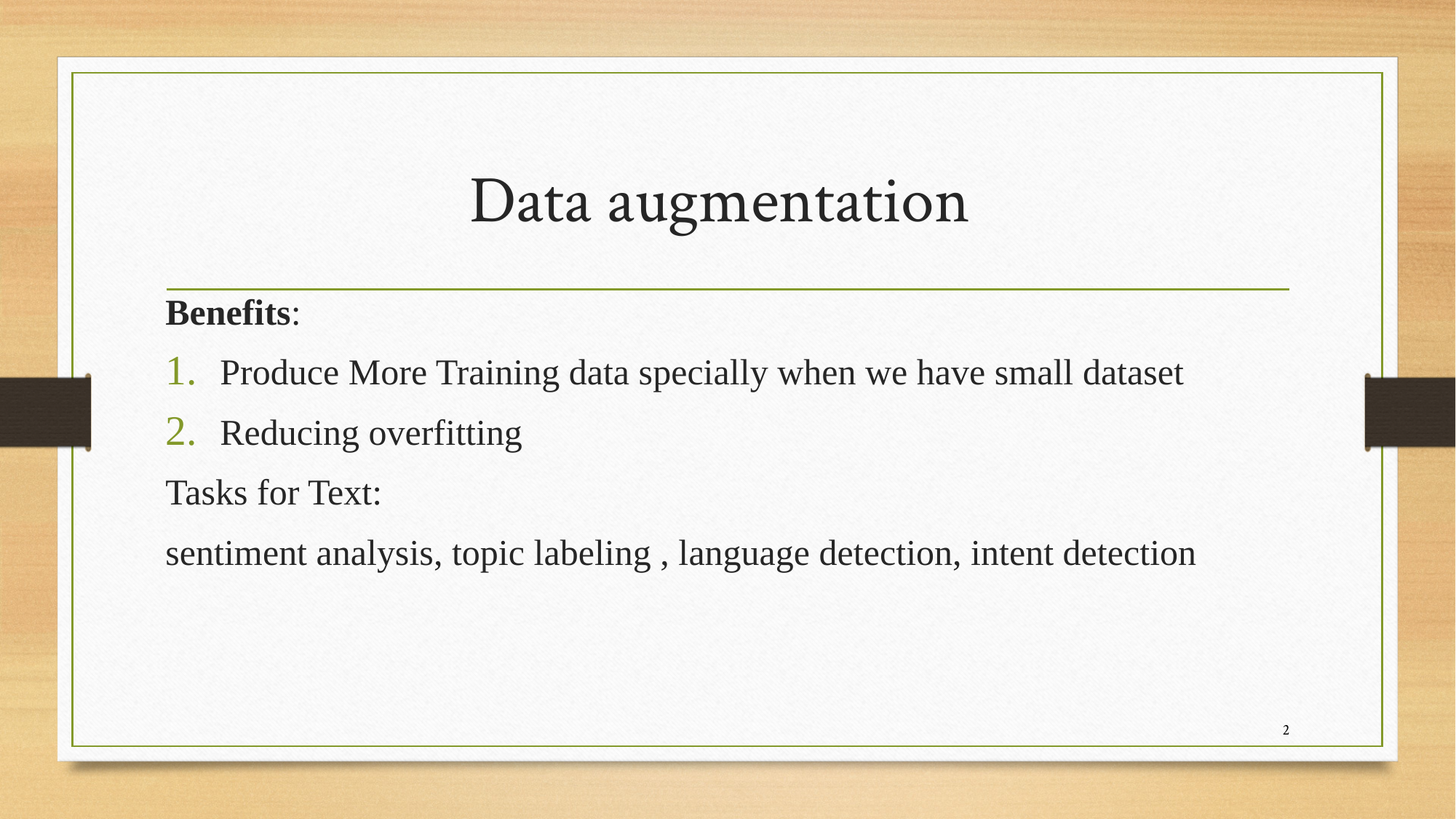

# Data augmentation
Benefits:
Produce More Training data specially when we have small dataset
Reducing overfitting
Tasks for Text:
sentiment analysis, topic labeling , language detection, intent detection
2